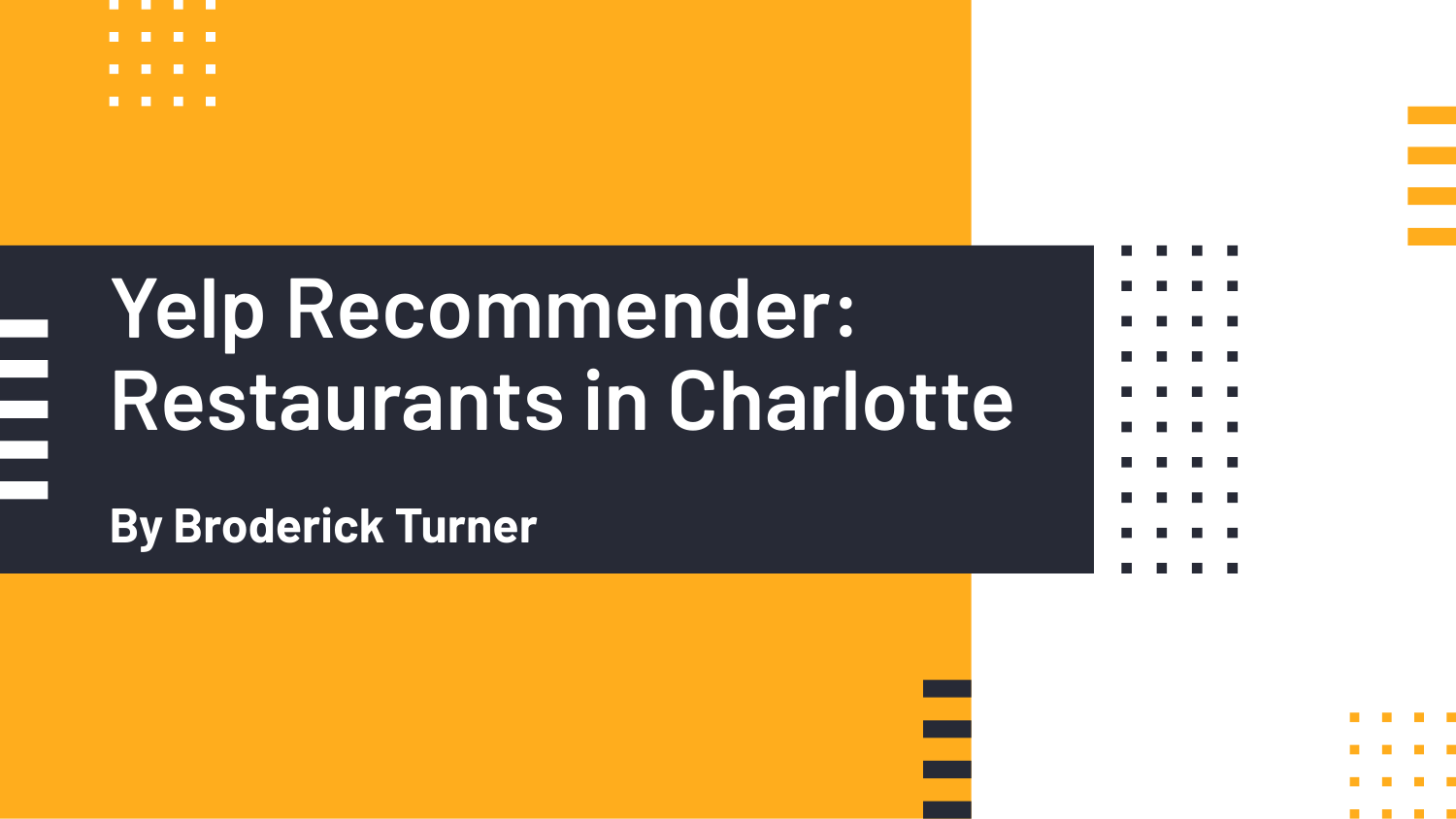

# Yelp Recommender: Restaurants in Charlotte

By Broderick Turner